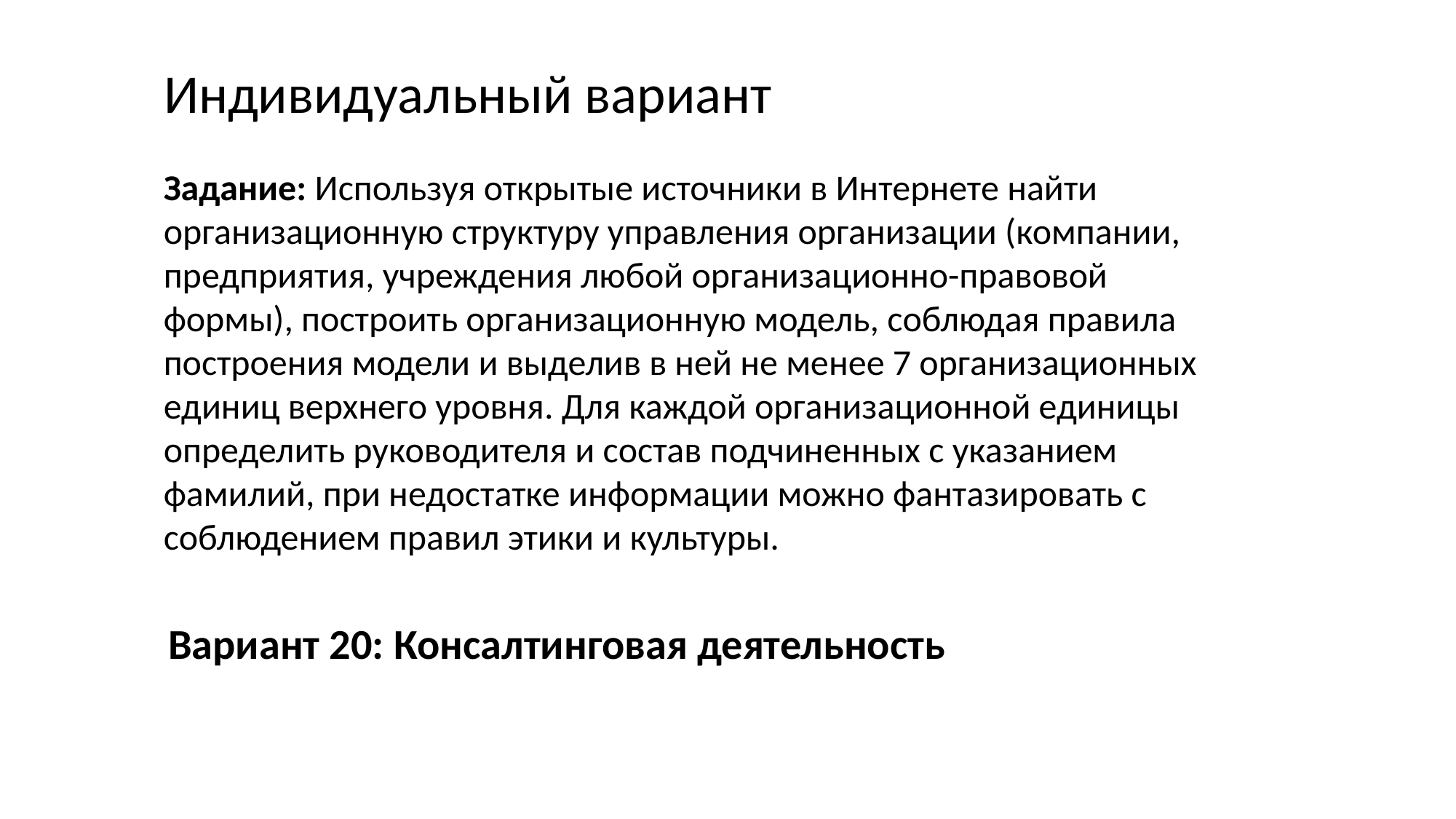

Индивидуальный вариант
Задание: Используя открытые источники в Интернете найти организационную структуру управления организации (компании, предприятия, учреждения любой организационно-правовой формы), построить организационную модель, соблюдая правила построения модели и выделив в ней не менее 7 организационных единиц верхнего уровня. Для каждой организационной единицы определить руководителя и состав подчиненных с указанием фамилий, при недостатке информации можно фантазировать с соблюдением правил этики и культуры.
Вариант 20: Консалтинговая деятельность